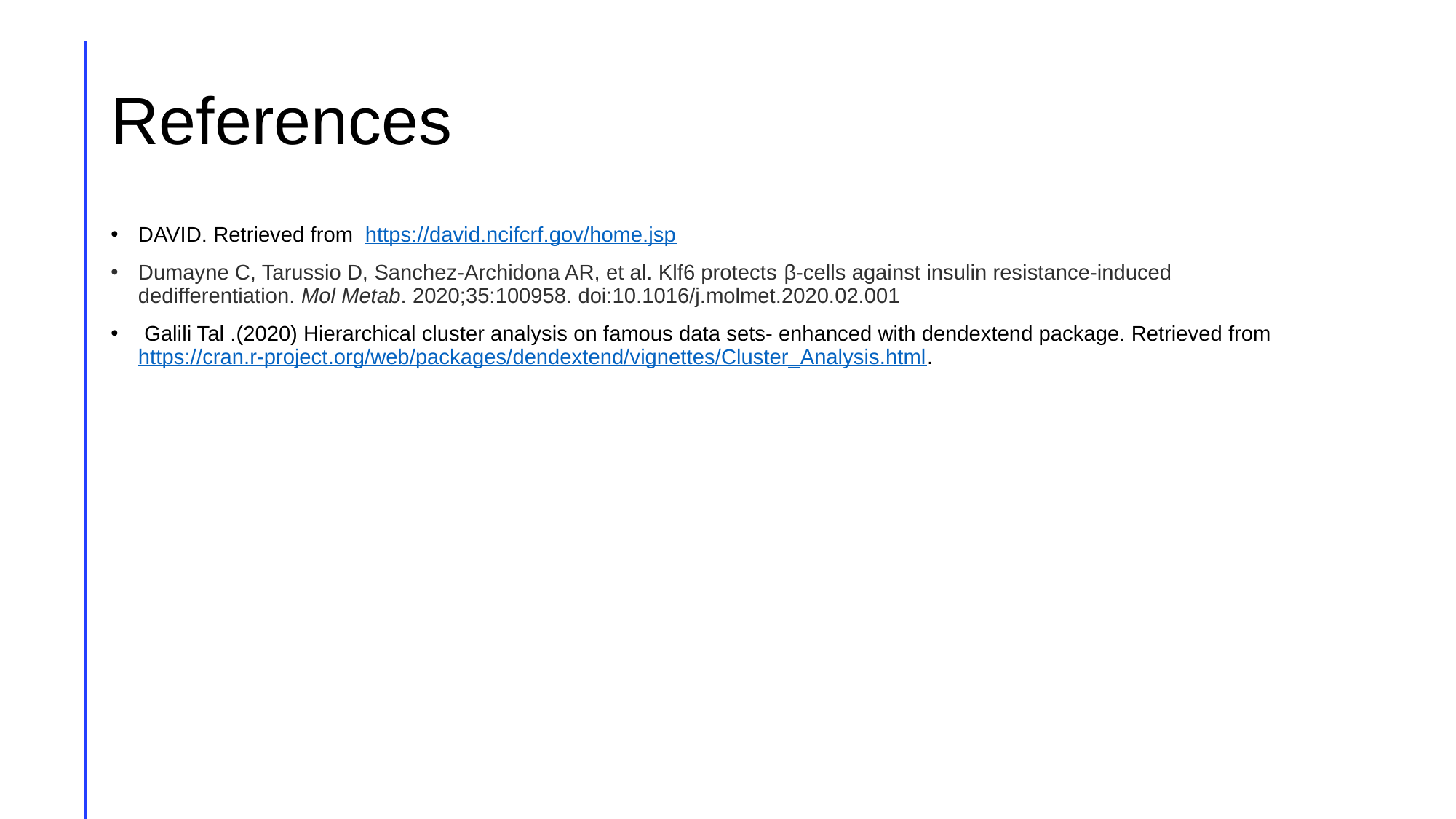

# References
DAVID. Retrieved from  https://david.ncifcrf.gov/home.jsp
Dumayne C, Tarussio D, Sanchez-Archidona AR, et al. Klf6 protects β-cells against insulin resistance-induced dedifferentiation. Mol Metab. 2020;35:100958. doi:10.1016/j.molmet.2020.02.001
 Galili Tal .(2020) Hierarchical cluster analysis on famous data sets- enhanced with dendextend package. Retrieved from https://cran.r-project.org/web/packages/dendextend/vignettes/Cluster_Analysis.html.